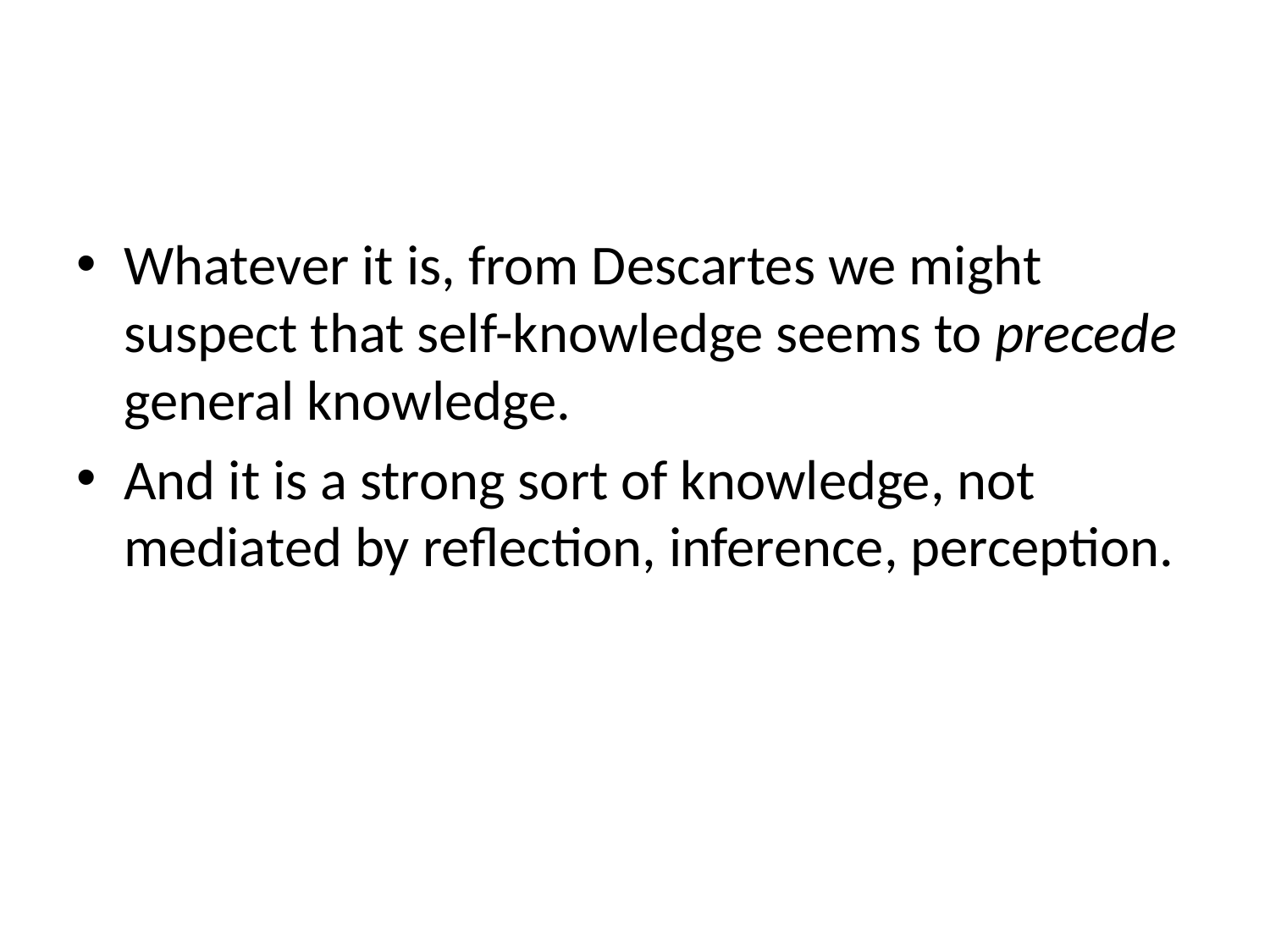

#
Whatever it is, from Descartes we might suspect that self-knowledge seems to precede general knowledge.
And it is a strong sort of knowledge, not mediated by reflection, inference, perception.